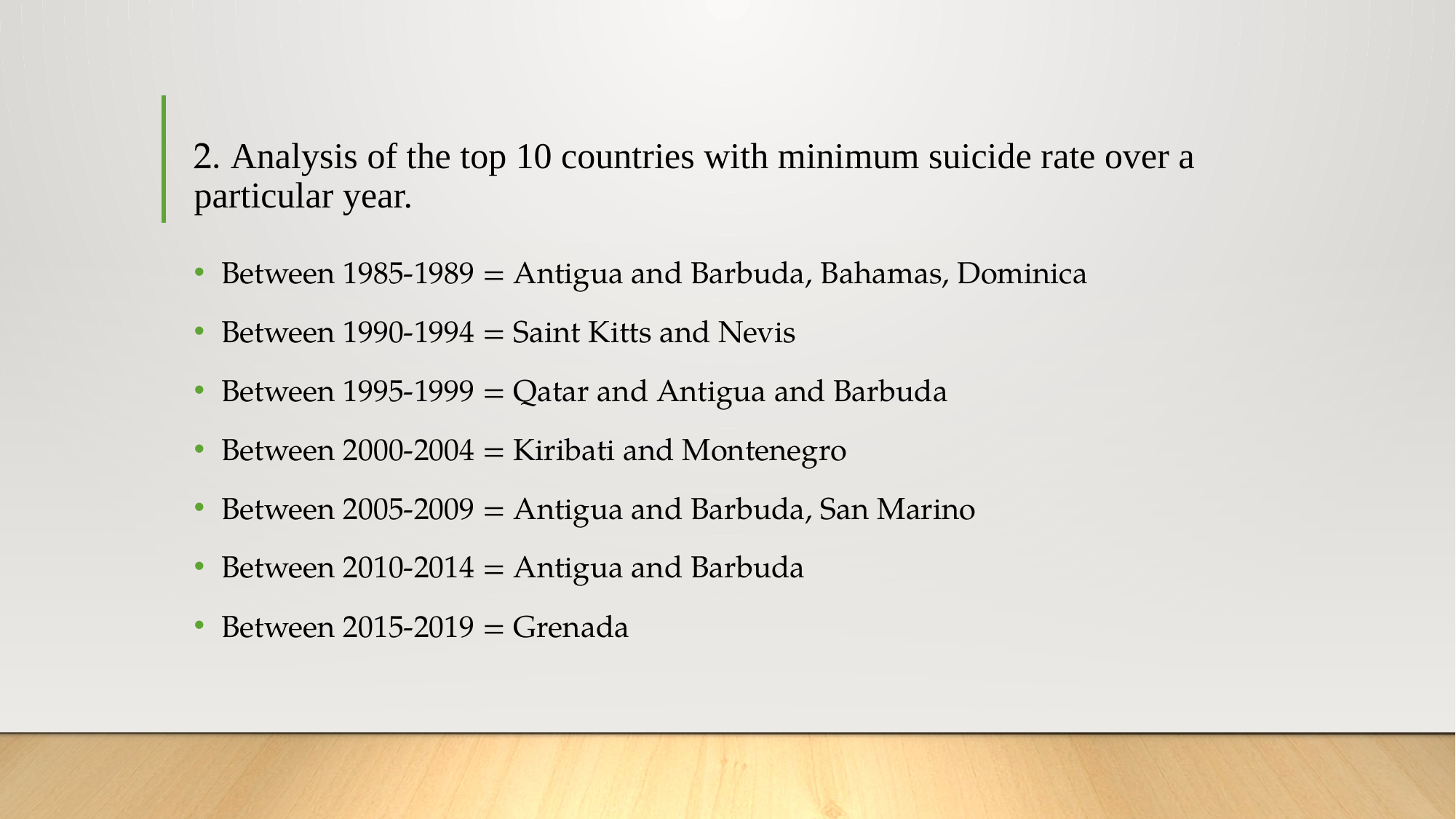

# 2. Analysis of the top 10 countries with minimum suicide rate over a particular year.
Between 1985-1989 = Antigua and Barbuda, Bahamas, Dominica
Between 1990-1994 = Saint Kitts and Nevis
Between 1995-1999 = Qatar and Antigua and Barbuda
Between 2000-2004 = Kiribati and Montenegro
Between 2005-2009 = Antigua and Barbuda, San Marino
Between 2010-2014 = Antigua and Barbuda
Between 2015-2019 = Grenada